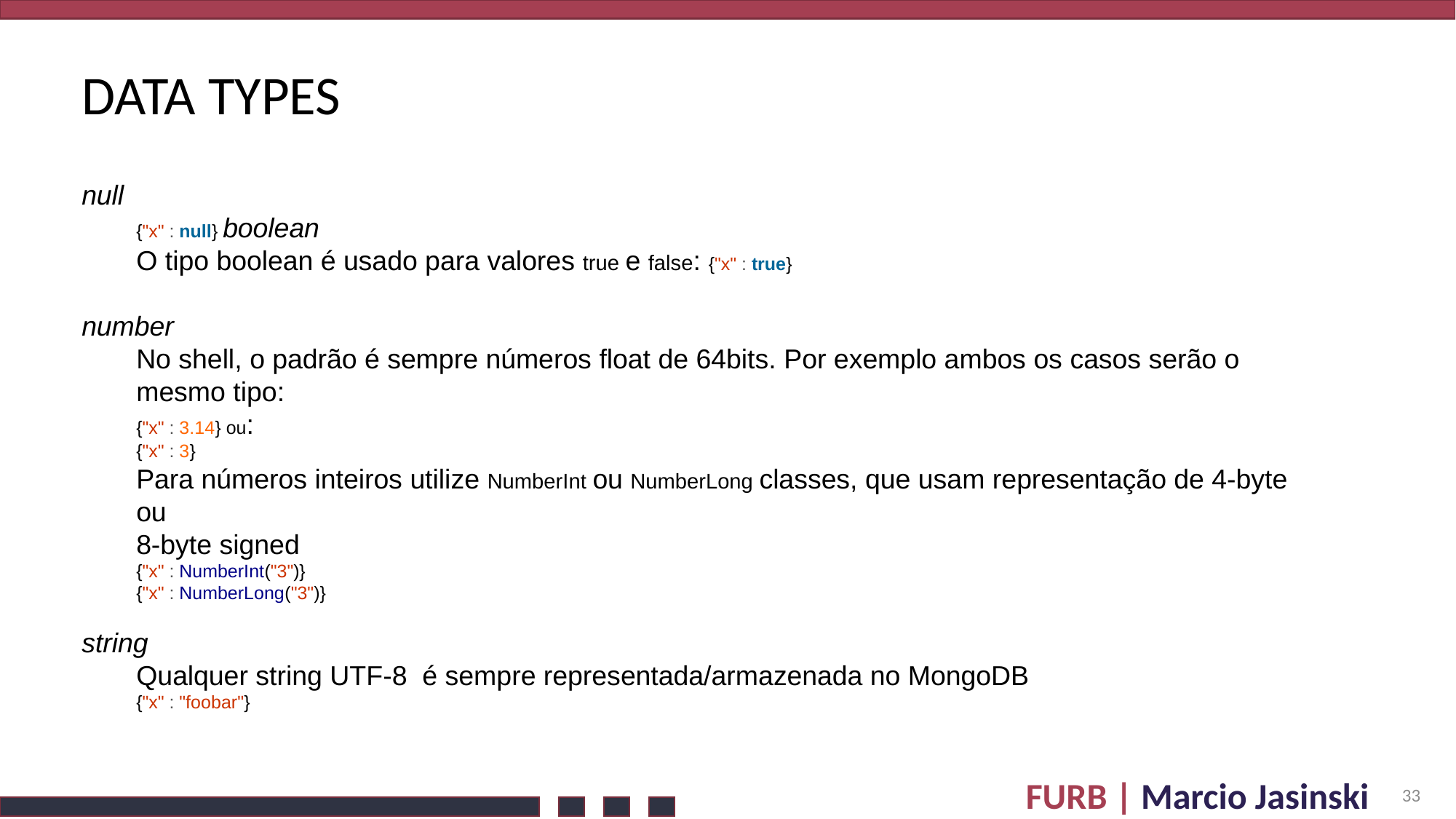

# Data types
null
{"x" : null} boolean
O tipo boolean é usado para valores true e false: {"x" : true}

number
No shell, o padrão é sempre números float de 64bits. Por exemplo ambos os casos serão o mesmo tipo:
{"x" : 3.14} ou:
{"x" : 3}
Para números inteiros utilize NumberInt ou NumberLong classes, que usam representação de 4-byte ou
8-byte signed
{"x" : NumberInt("3")}
{"x" : NumberLong("3")}

string
Qualquer string UTF-8  é sempre representada/armazenada no MongoDB
{"x" : "foobar"}

33